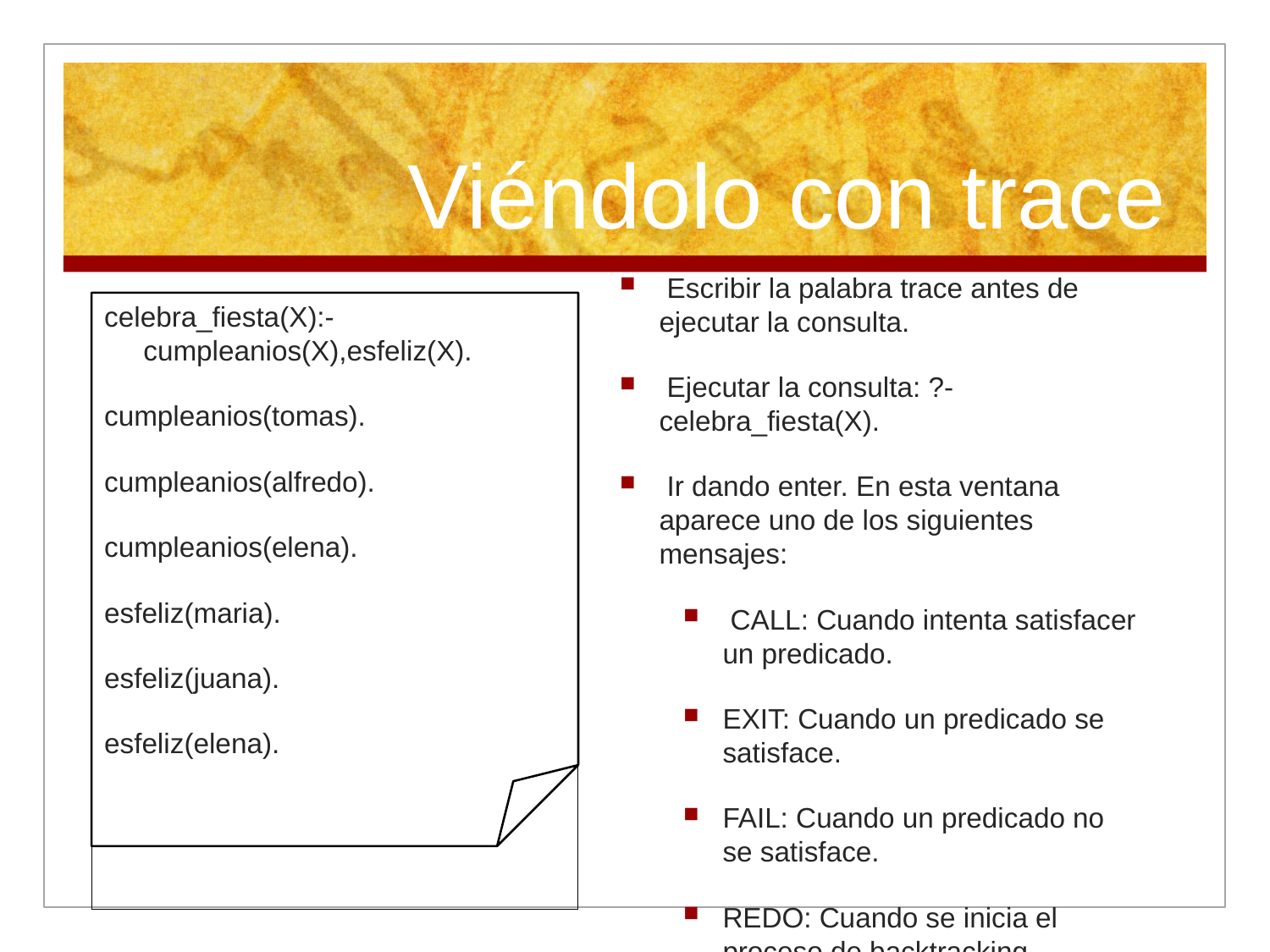

# Viéndolo con trace
 Escribir la palabra trace antes de ejecutar la consulta.
 Ejecutar la consulta: ?- celebra_fiesta(X).
 Ir dando enter. En esta ventana aparece uno de los siguientes mensajes:
 CALL: Cuando intenta satisfacer un predicado.
EXIT: Cuando un predicado se satisface.
FAIL: Cuando un predicado no se satisface.
REDO: Cuando se inicia el proceso de backtracking.

celebra_fiesta(X):-cumpleanios(X),esfeliz(X).
cumpleanios(tomas).
cumpleanios(alfredo).
cumpleanios(elena).
esfeliz(maria).
esfeliz(juana).
esfeliz(elena).